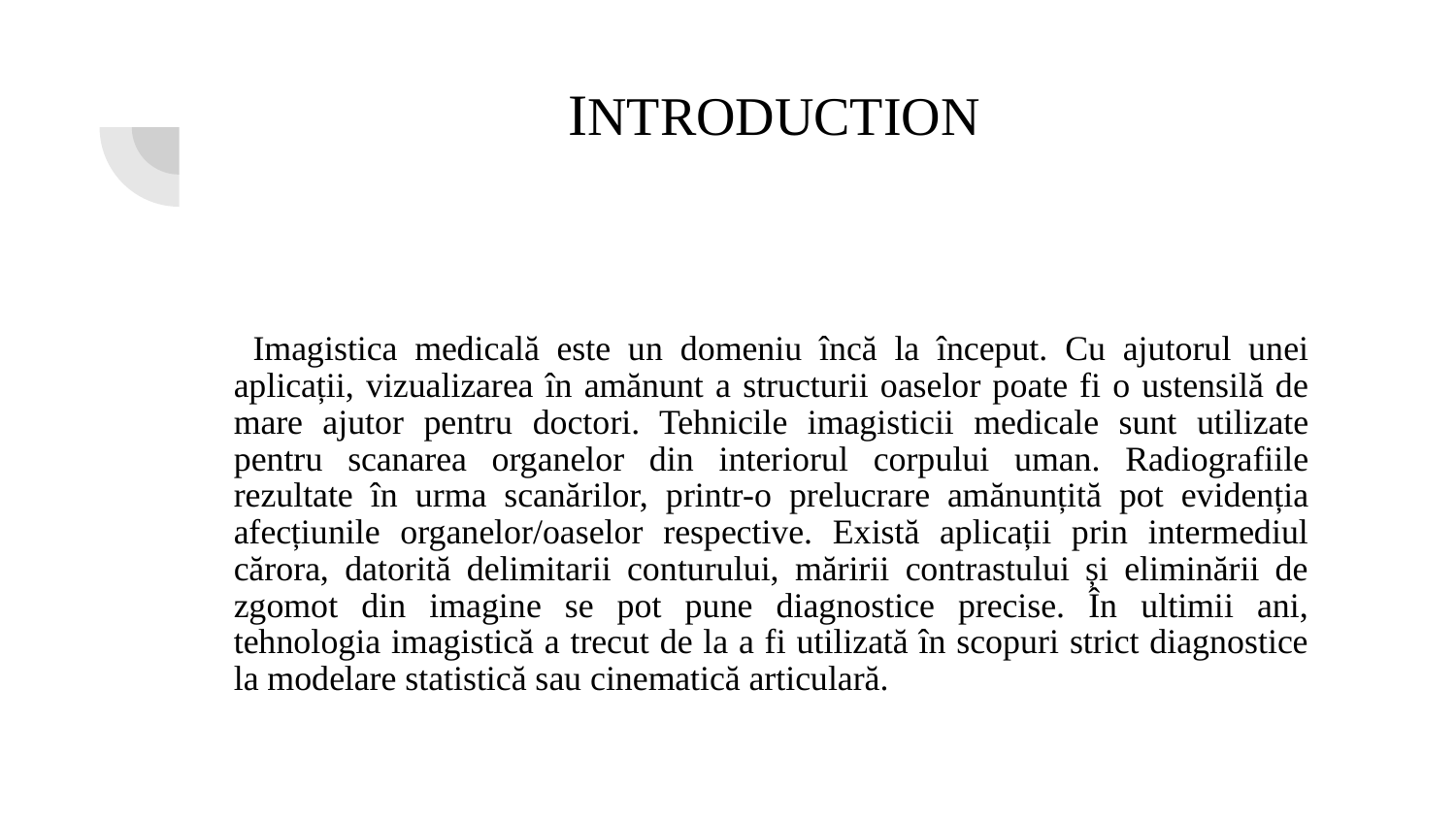

# INTRODUCTION

Imagistica medicală este un domeniu încă la început. Cu ajutorul unei aplicații, vizualizarea în amănunt a structurii oaselor poate fi o ustensilă de mare ajutor pentru doctori. Tehnicile imagisticii medicale sunt utilizate pentru scanarea organelor din interiorul corpului uman. Radiografiile rezultate în urma scanărilor, printr-o prelucrare amănunțită pot evidenția afecțiunile organelor/oaselor respective. Există aplicații prin intermediul cărora, datorită delimitarii conturului, măririi contrastului și eliminării de zgomot din imagine se pot pune diagnostice precise. În ultimii ani, tehnologia imagistică a trecut de la a fi utilizată în scopuri strict diagnostice la modelare statistică sau cinematică articulară.